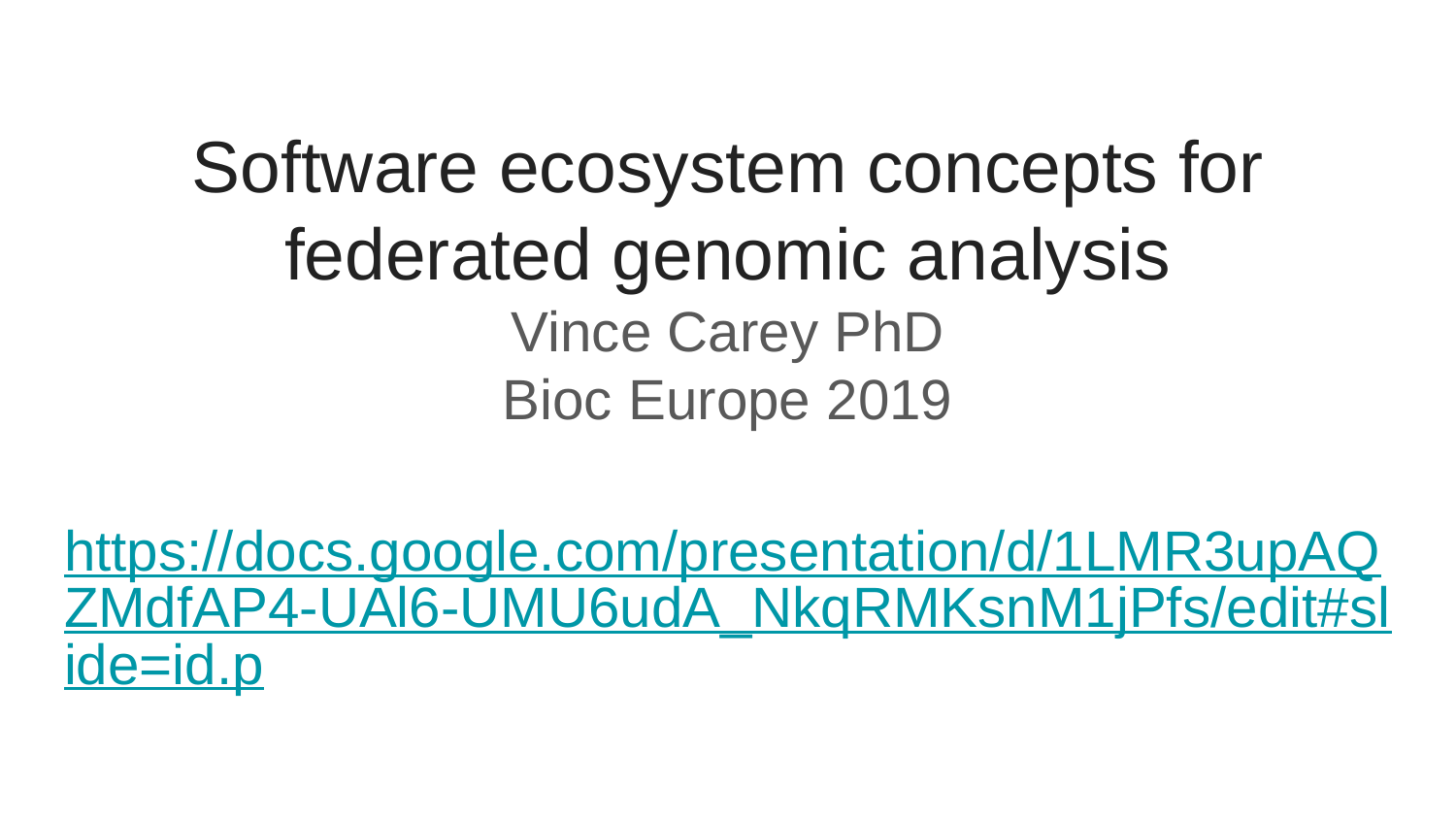

# Software ecosystem concepts for federated genomic analysis
Vince Carey PhD
Bioc Europe 2019
https://docs.google.com/presentation/d/1LMR3upAQZMdfAP4-UAl6-UMU6udA_NkqRMKsnM1jPfs/edit#slide=id.p